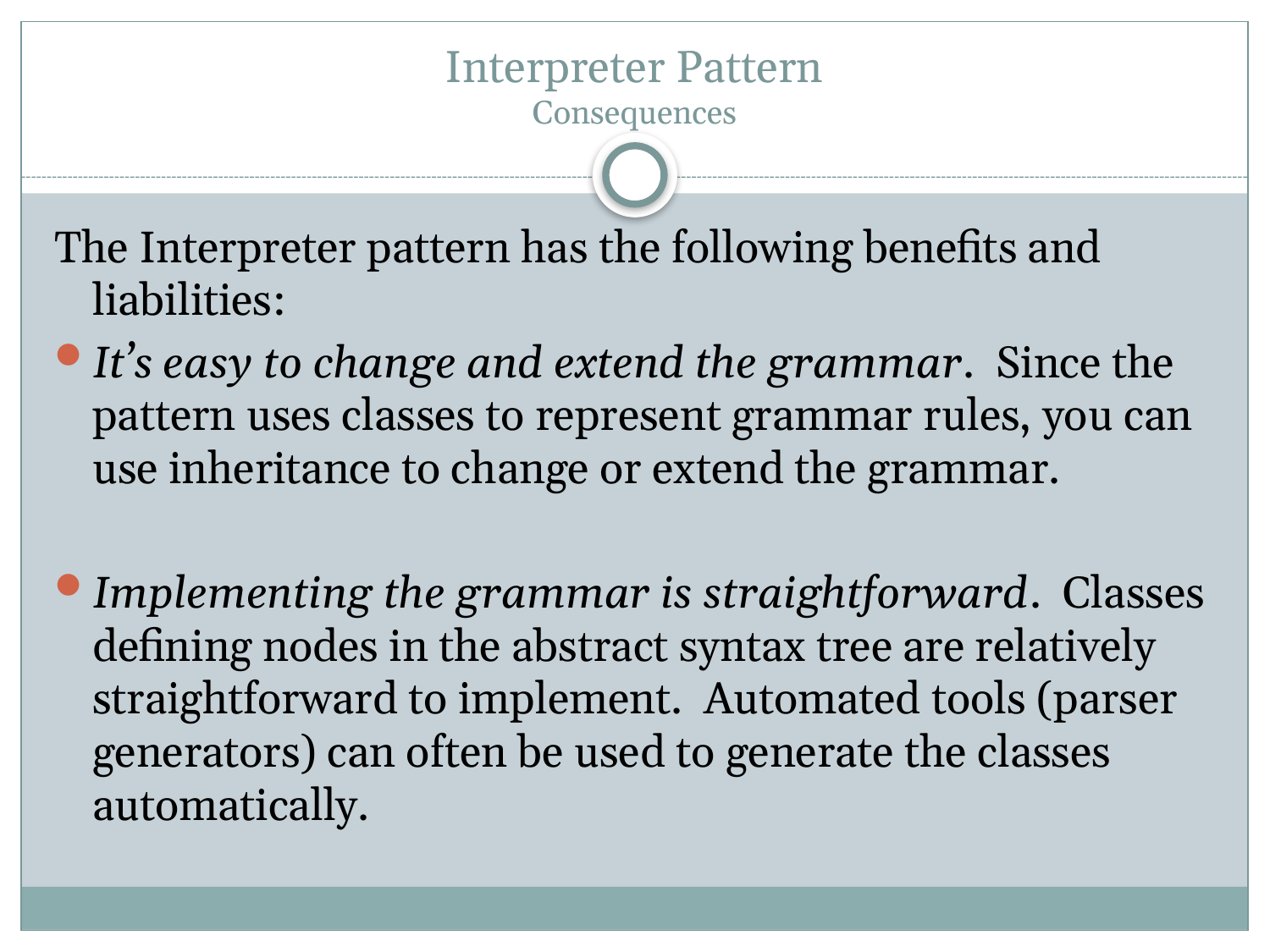

# Interpreter Pattern Consequences
The Interpreter pattern has the following benefits and liabilities:
It’s easy to change and extend the grammar.  Since the pattern uses classes to represent grammar rules, you can use inheritance to change or extend the grammar.

Implementing the grammar is straightforward.  Classes defining nodes in the abstract syntax tree are relatively straightforward to implement.  Automated tools (parser generators) can often be used to generate the classes automatically.